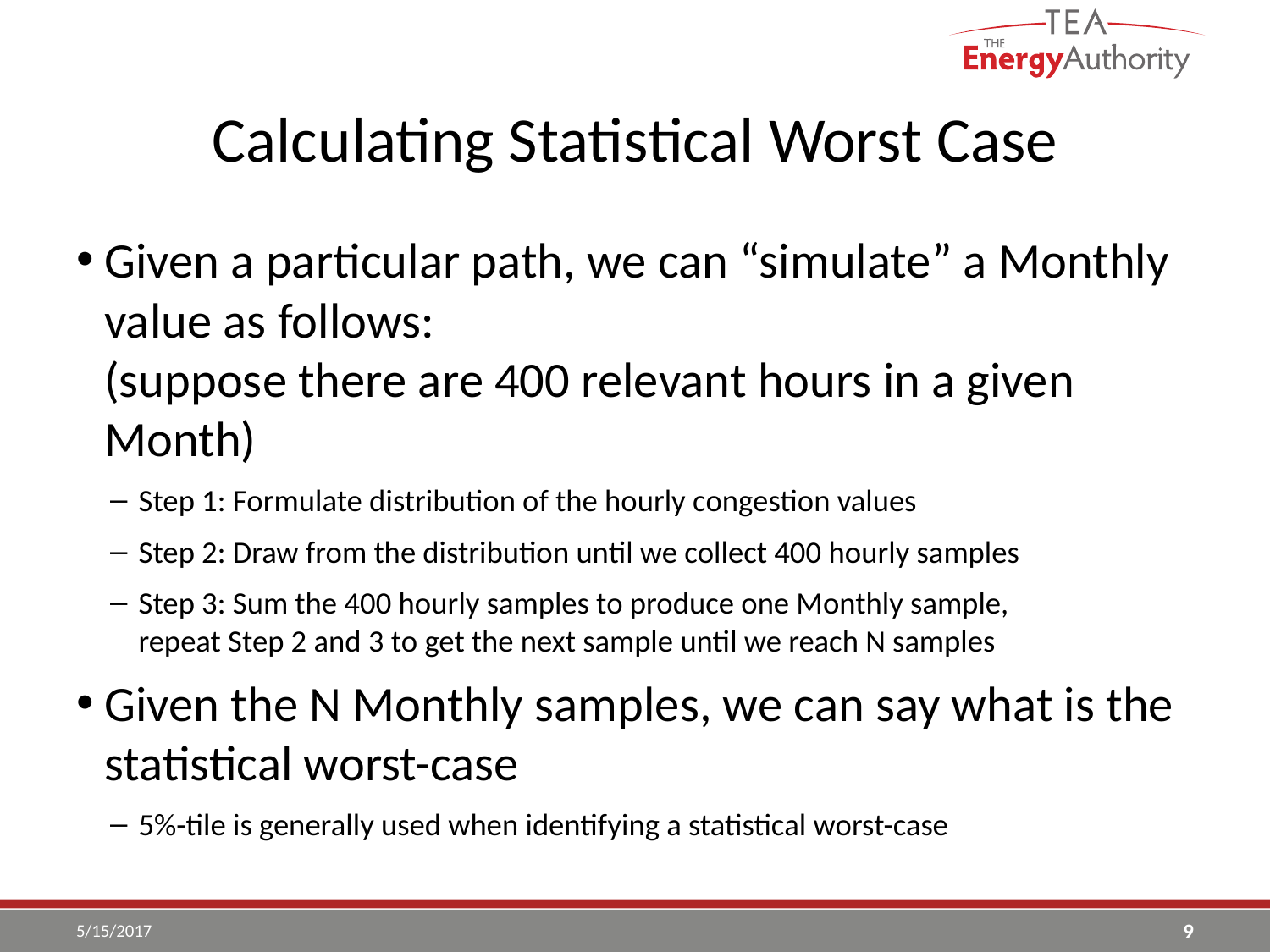

# Calculating Statistical Worst Case
Given a particular path, we can “simulate” a Monthly value as follows:
(suppose there are 400 relevant hours in a given Month)
Step 1: Formulate distribution of the hourly congestion values
Step 2: Draw from the distribution until we collect 400 hourly samples
Step 3: Sum the 400 hourly samples to produce one Monthly sample,
repeat Step 2 and 3 to get the next sample until we reach N samples
Given the N Monthly samples, we can say what is the statistical worst-case
5%-tile is generally used when identifying a statistical worst-case

5/15/2017
9